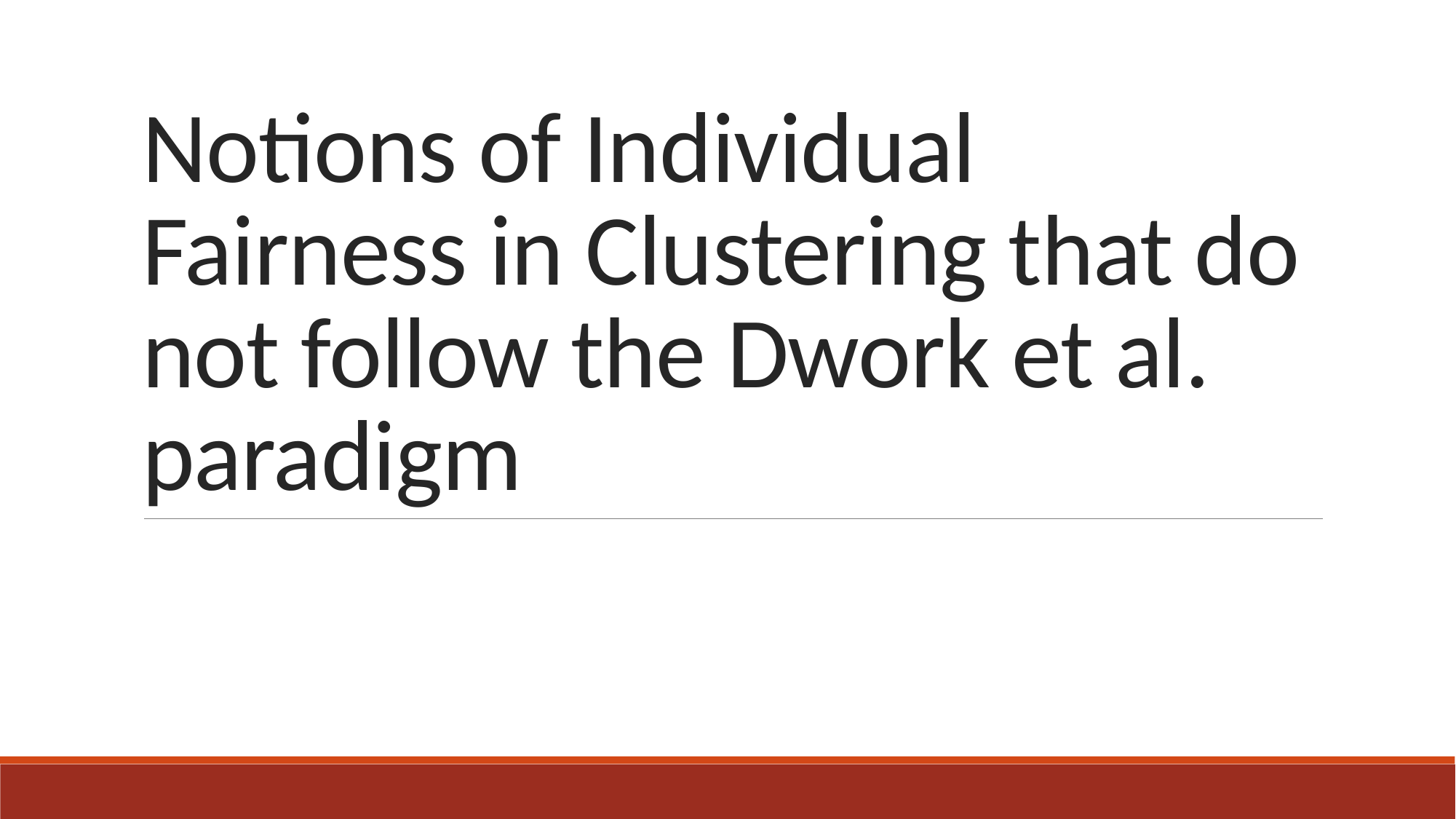

# Notions of Individual Fairness in Clustering that do not follow the Dwork et al. paradigm